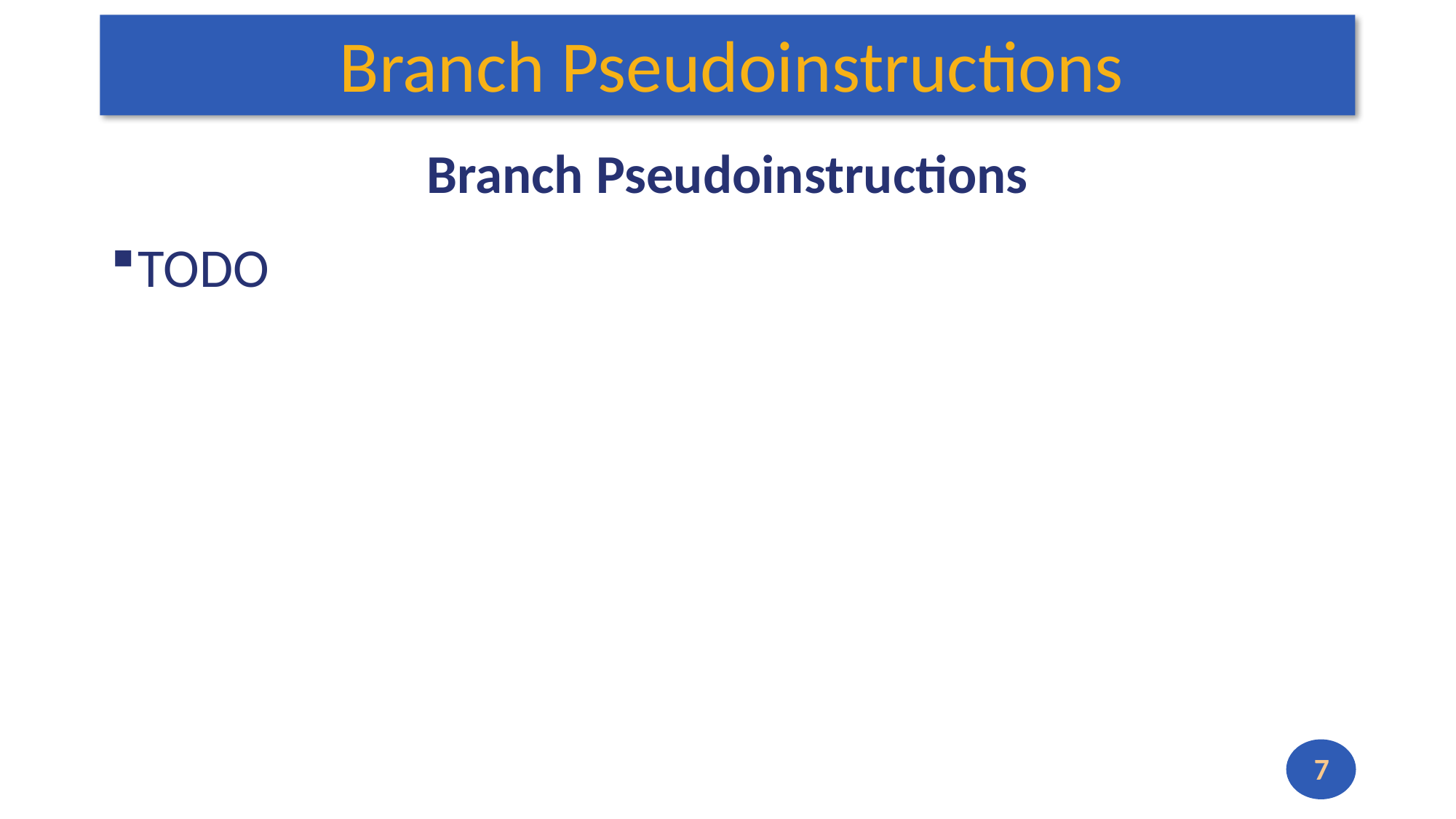

# Branch Pseudoinstructions
Branch Pseudoinstructions
TODO
7